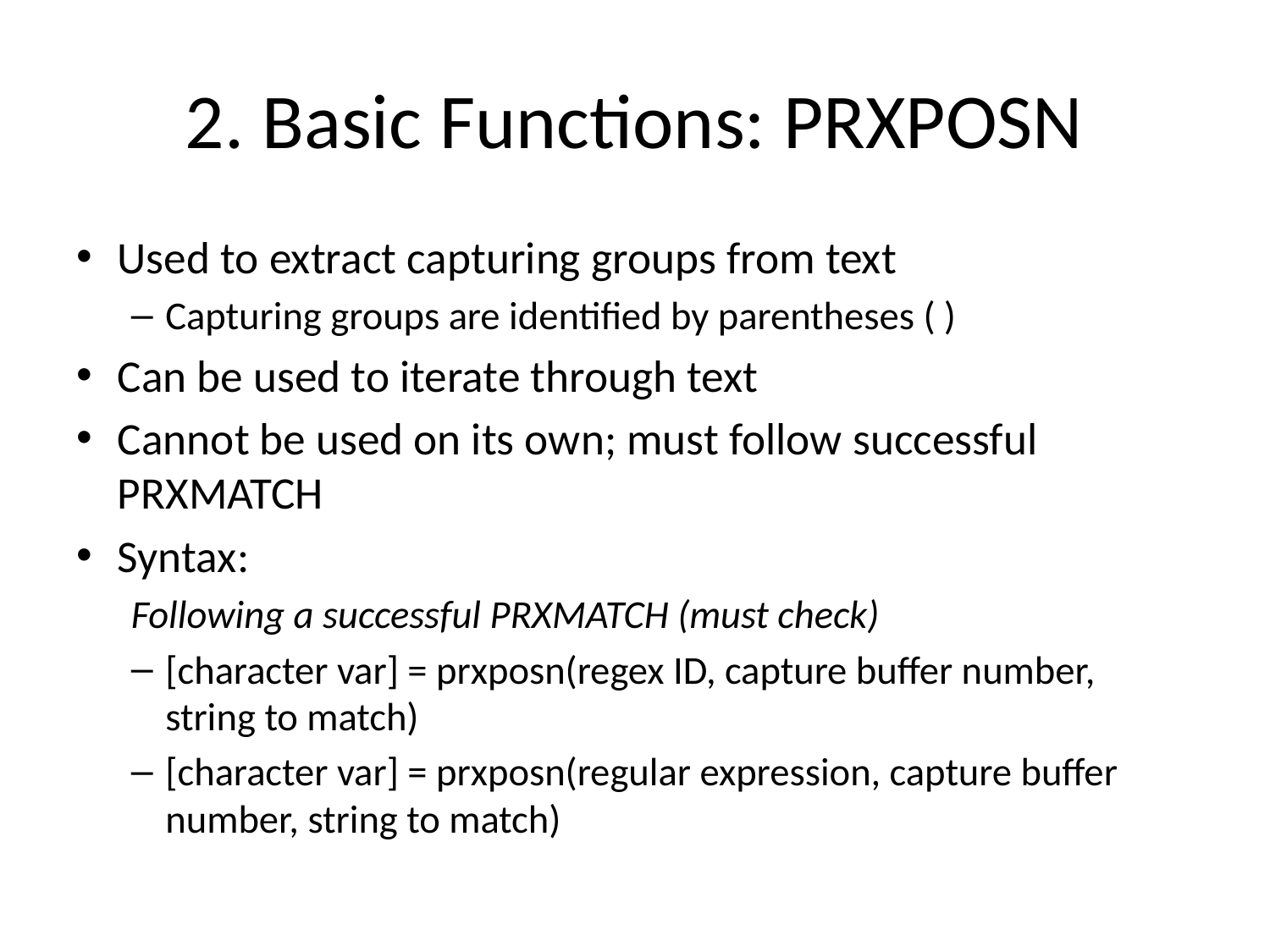

# 2. Basic Functions: PRXPOSN
Used to extract capturing groups from text
Capturing groups are identified by parentheses ( )
Can be used to iterate through text
Cannot be used on its own; must follow successful PRXMATCH
Syntax:
Following a successful PRXMATCH (must check)
[character var] = prxposn(regex ID, capture buffer number, string to match)
[character var] = prxposn(regular expression, capture buffer number, string to match)